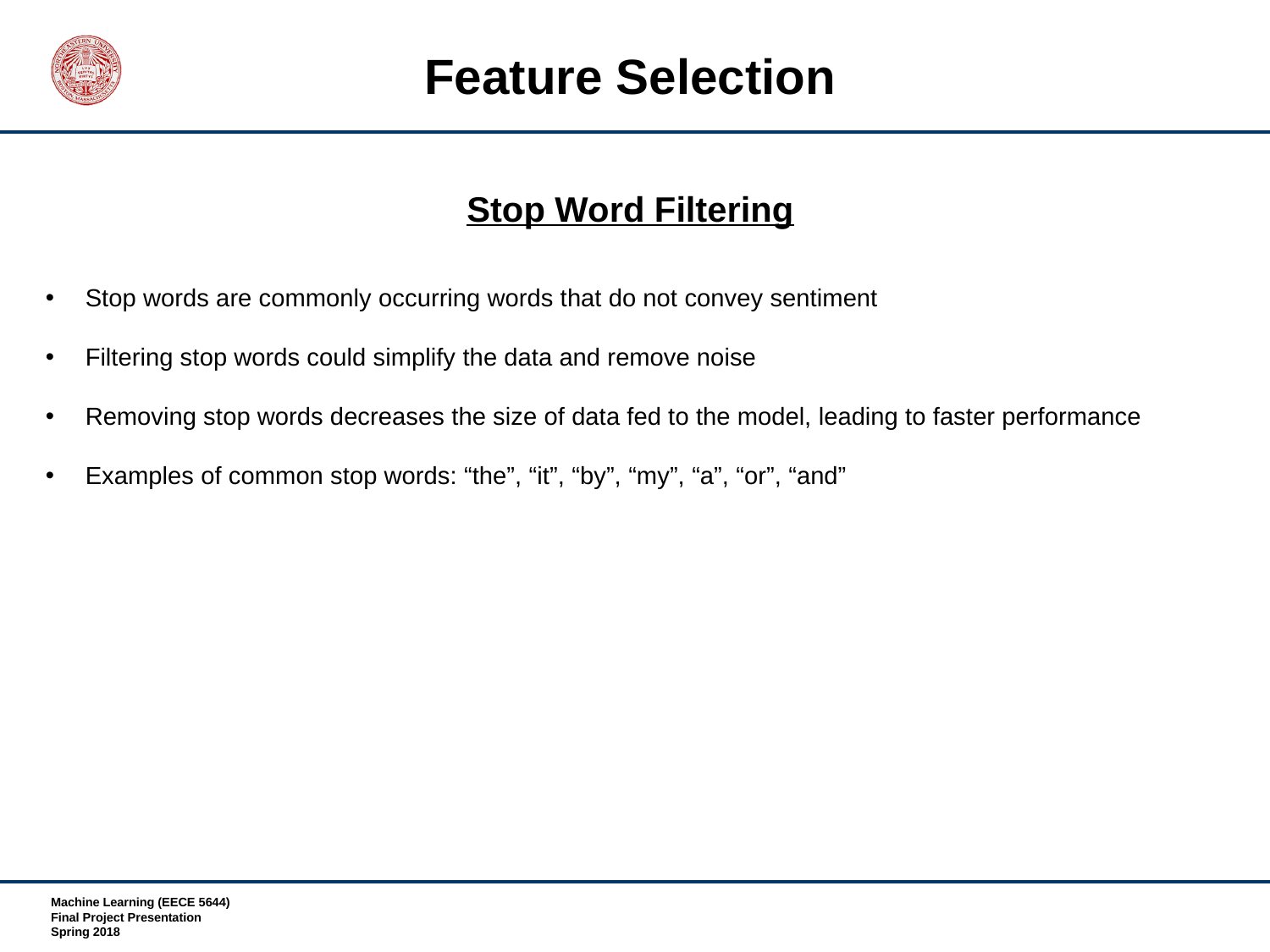

Feature Selection
Stop Word Filtering
Stop words are commonly occurring words that do not convey sentiment

Filtering stop words could simplify the data and remove noise

Removing stop words decreases the size of data fed to the model, leading to faster performance

Examples of common stop words: “the”, “it”, “by”, “my”, “a”, “or”, “and”